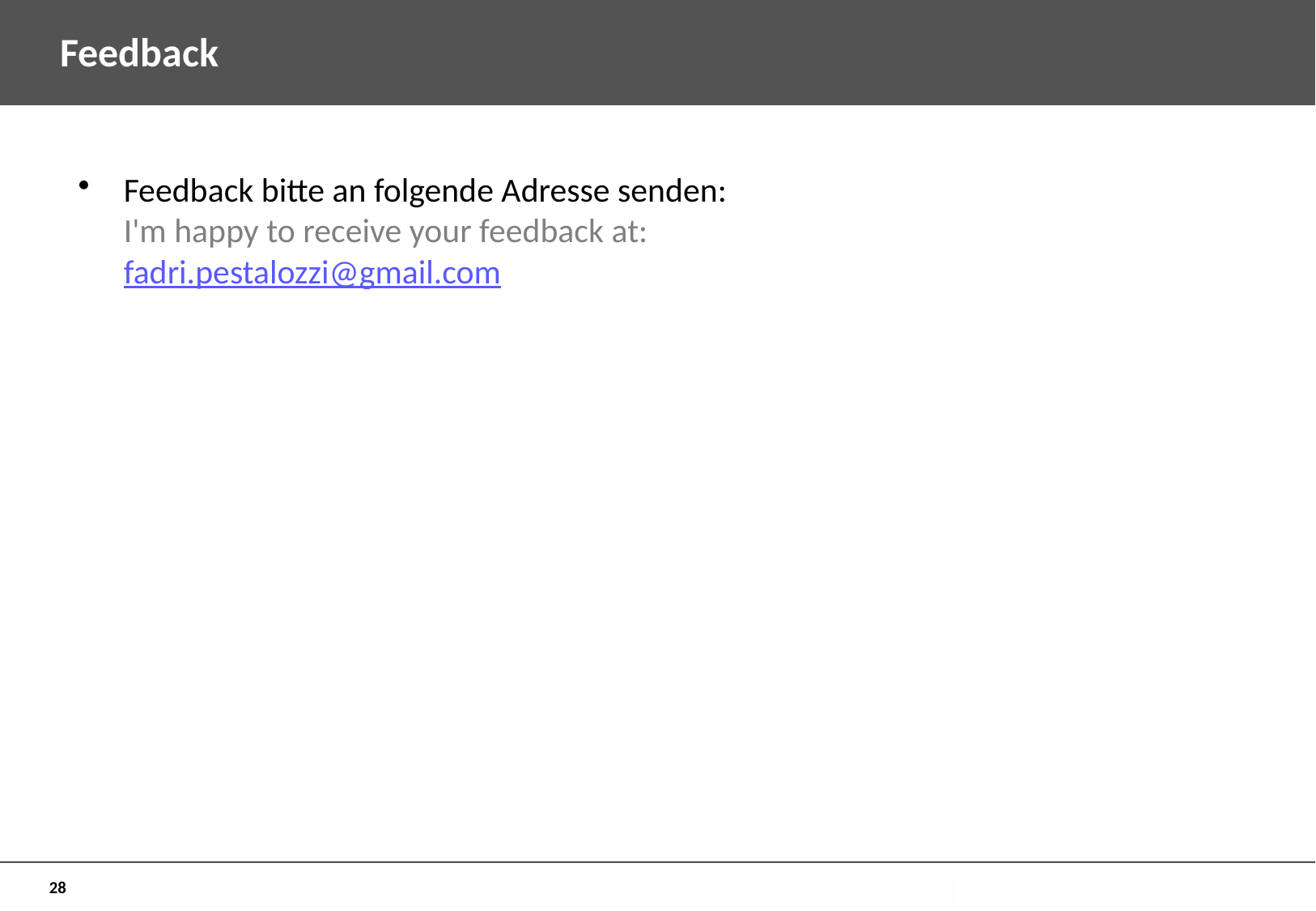

# Feedback
Feedback bitte an folgende Adresse senden:
I'm happy to receive your feedback at:
fadri.pestalozzi@gmail.com